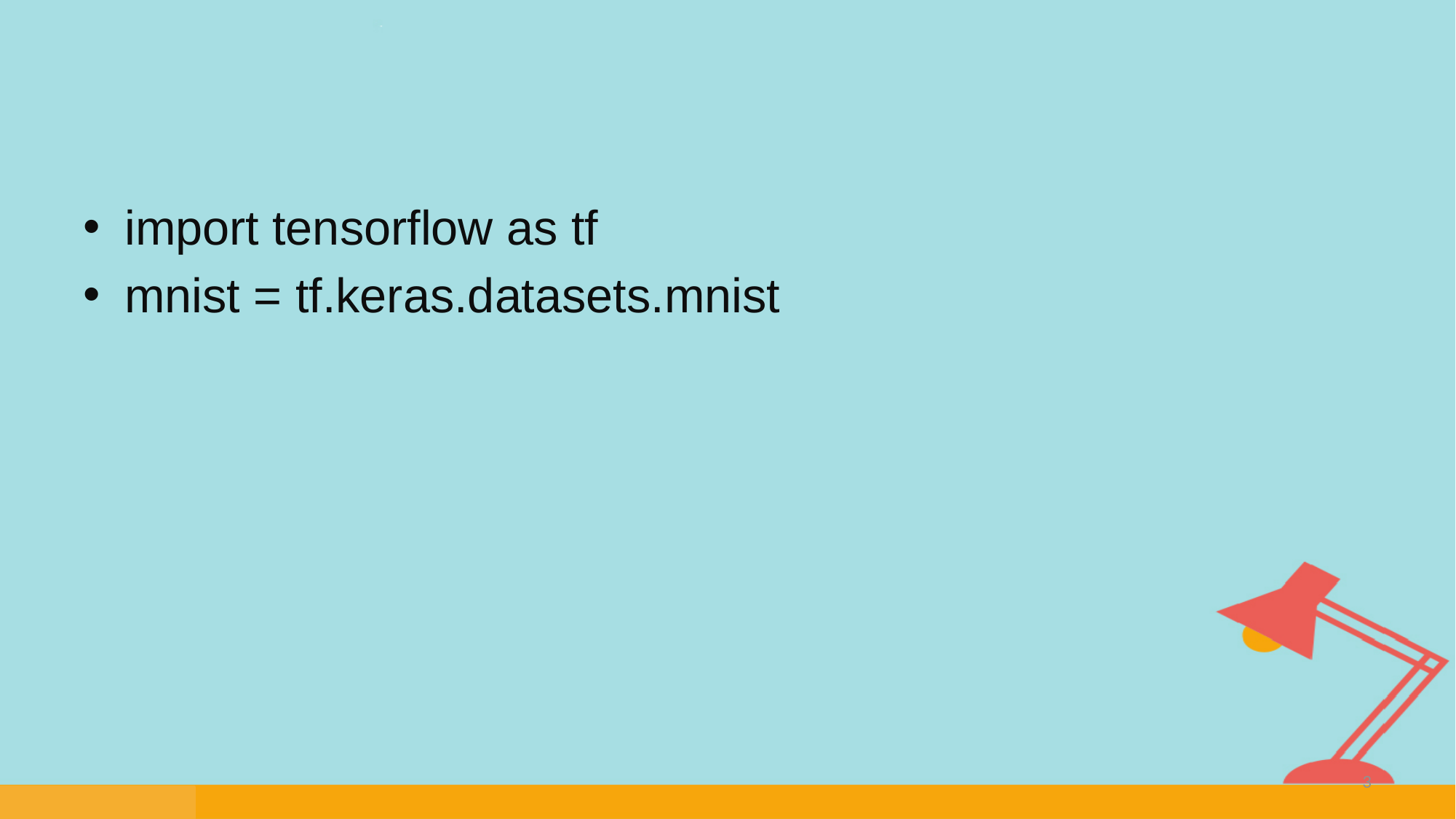

#
import tensorflow as tf
mnist = tf.keras.datasets.mnist
3